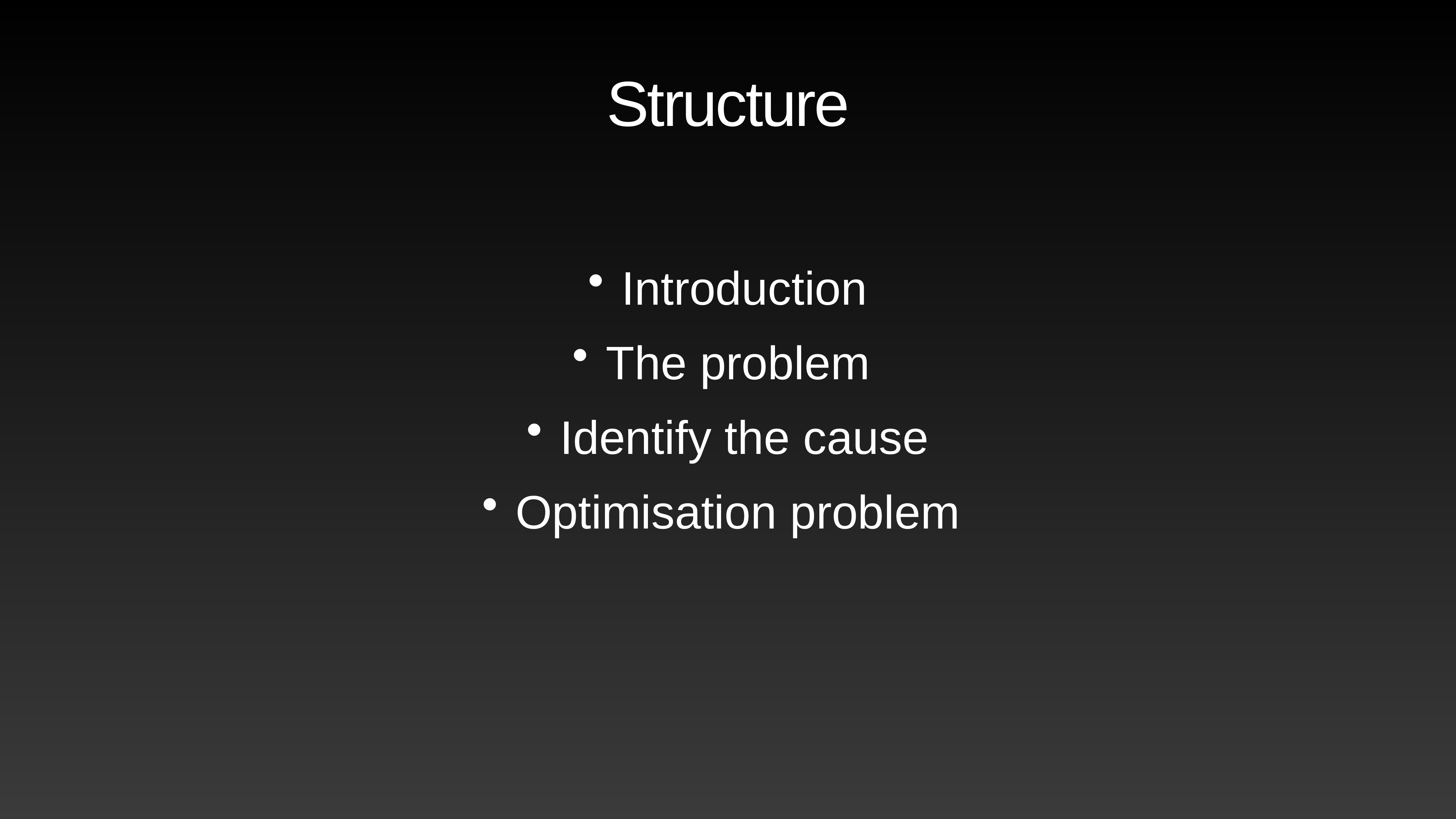

# Structure
Introduction
The problem
Identify the cause
Optimisation problem